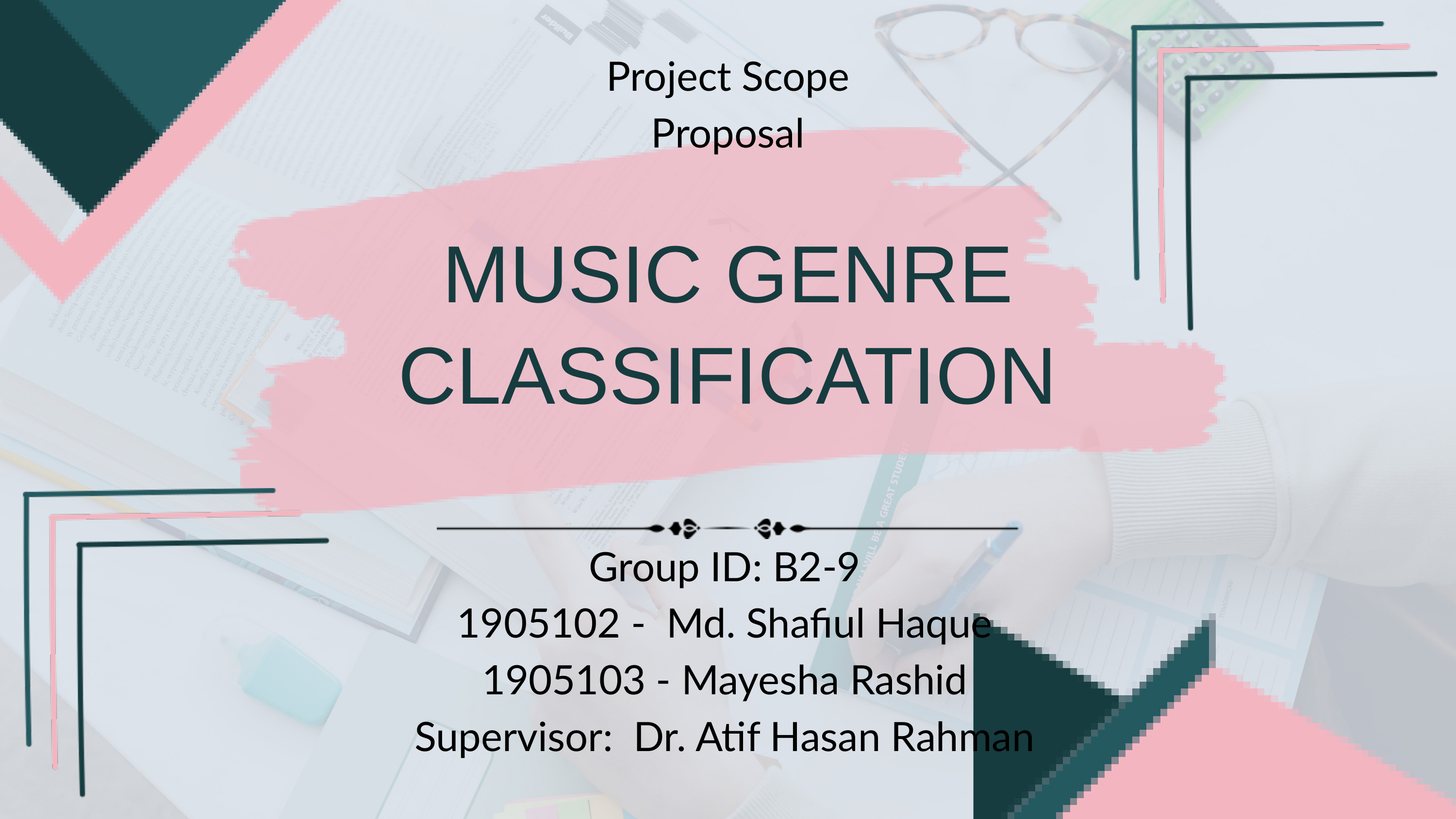

Project Scope Proposal

MUSIC GENRE CLASSIFICATION

Group ID: B2-9
1905102 -  Md. Shafiul Haque
1905103 - Mayesha Rashid
Supervisor:  Dr. Atif Hasan Rahman